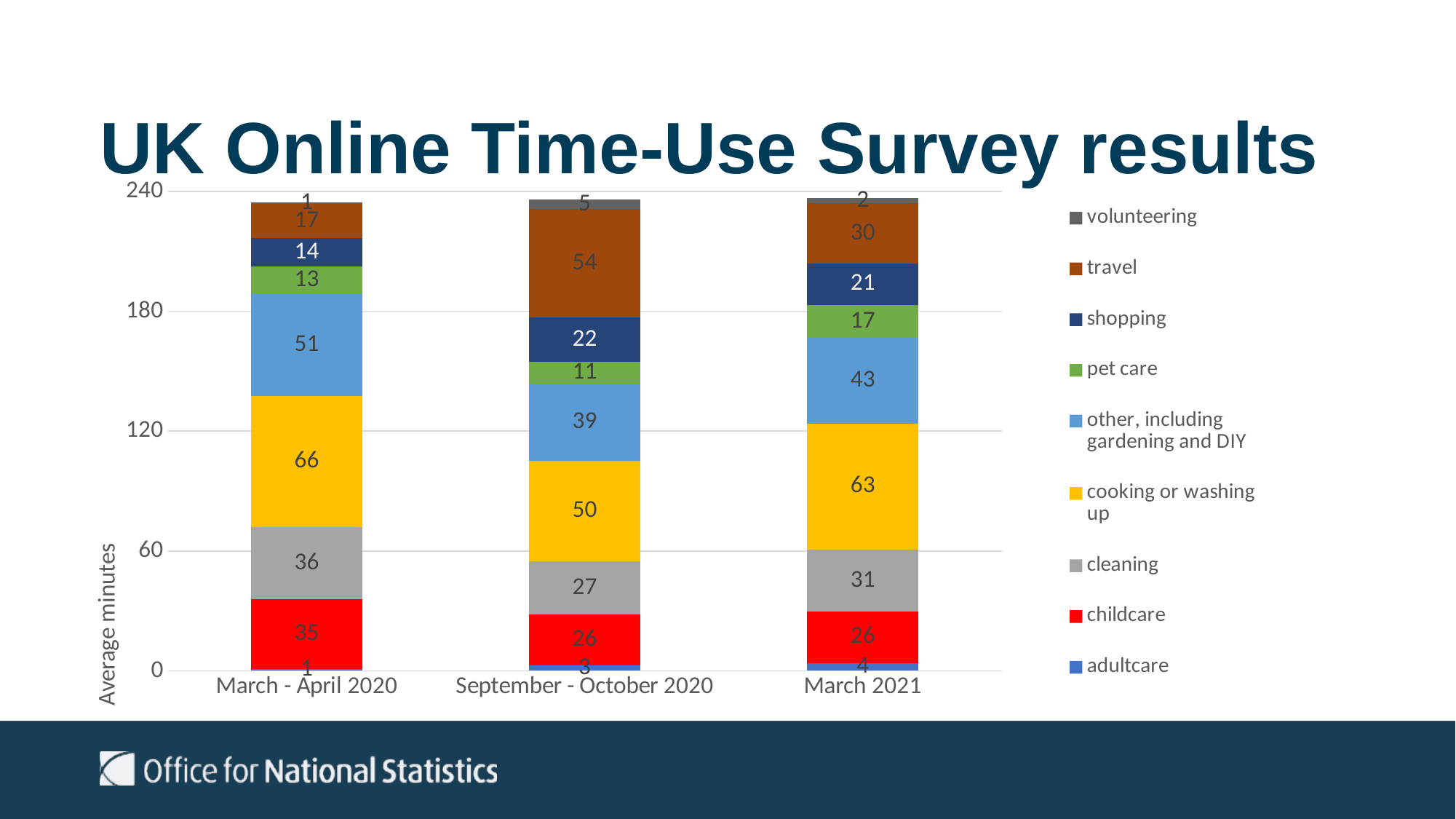

# UK Online Time-Use Survey results

### Chart

| Category | adultcare | childcare | cleaning | cooking or washing up |  | pet care | shopping | travel | volunteering |
|---|---|---|---|---|---|---|---|---|---|
| March - April 2020 | 1.0 | 35.0 | 35.9 | 65.6 | 51.4 | 13.4 | 14.2 | 17.1 | 1.0 |
| September - October 2020 | 2.6 | 25.6 | 26.7 | 50.1 | 38.8 | 10.7 | 22.400000000000002 | 54.1 | 4.7 |
| March 2021 | 4.0 | 25.6 | 31.1 | 63.1 | 42.8 | 16.6 | 20.5 | 30.4 | 2.4 |